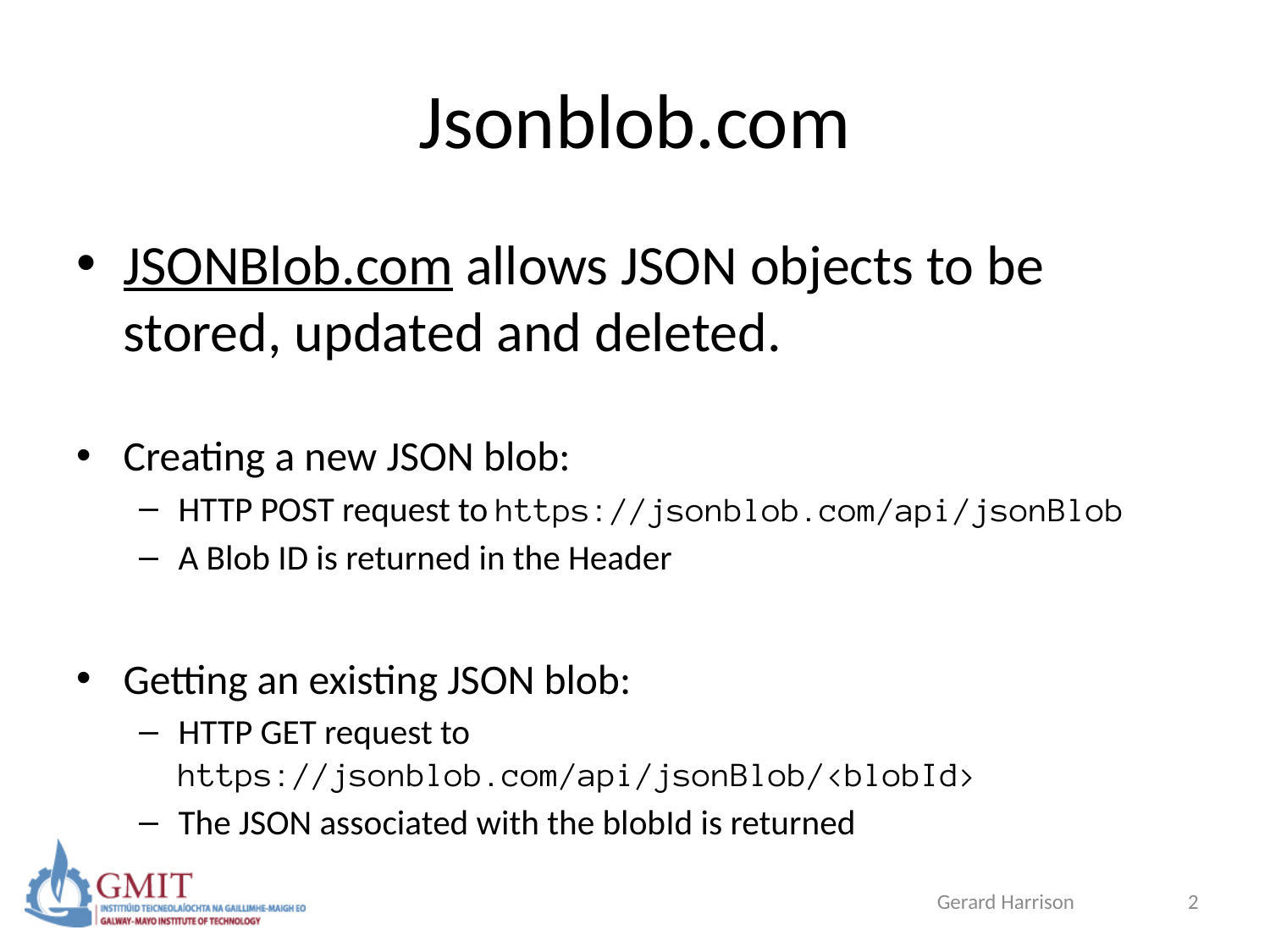

# Jsonblob.com
JSONBlob.com allows JSON objects to be stored, updated and deleted.

Creating a new JSON blob:
HTTP POST request to https://jsonblob.com/api/jsonBlob
A Blob ID is returned in the Header

Getting an existing JSON blob:
HTTP GET request to https://jsonblob.com/api/jsonBlob/<blobId>
The JSON associated with the blobId is returned

Gerard Harrison
2